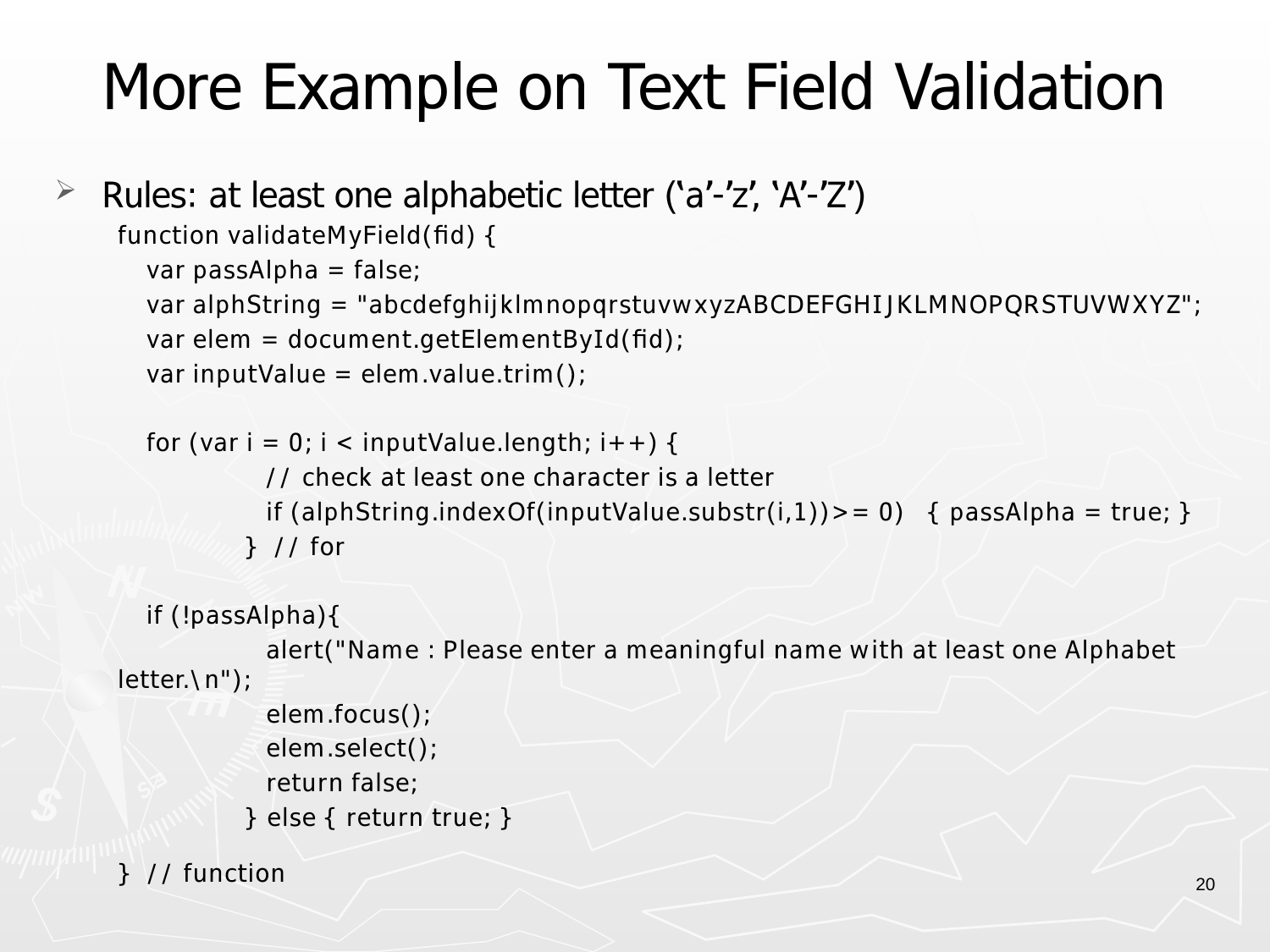

# More Example on Text Field Validation
Rules: at least one alphabetic letter (‘a’-’z’, ‘A’-’Z’)
function validateMyField(fid) {
    var passAlpha = false;
    var alphString = "abcdefghijklmnopqrstuvwxyzABCDEFGHIJKLMNOPQRSTUVWXYZ";
    var elem = document.getElementById(fid);
    var inputValue = elem.value.trim();

    for (var i = 0; i < inputValue.length; i++) {
	   // check at least one character is a letter
	   if (alphString.indexOf(inputValue.substr(i,1))>= 0)   { passAlpha = true; }
	}  // for

    if (!passAlpha){
	   alert("Name : Please enter a meaningful name with at least one Alphabet letter.\n");
	   elem.focus();
	   elem.select();
	   return false;
	} else { return true; }
}  // function
20